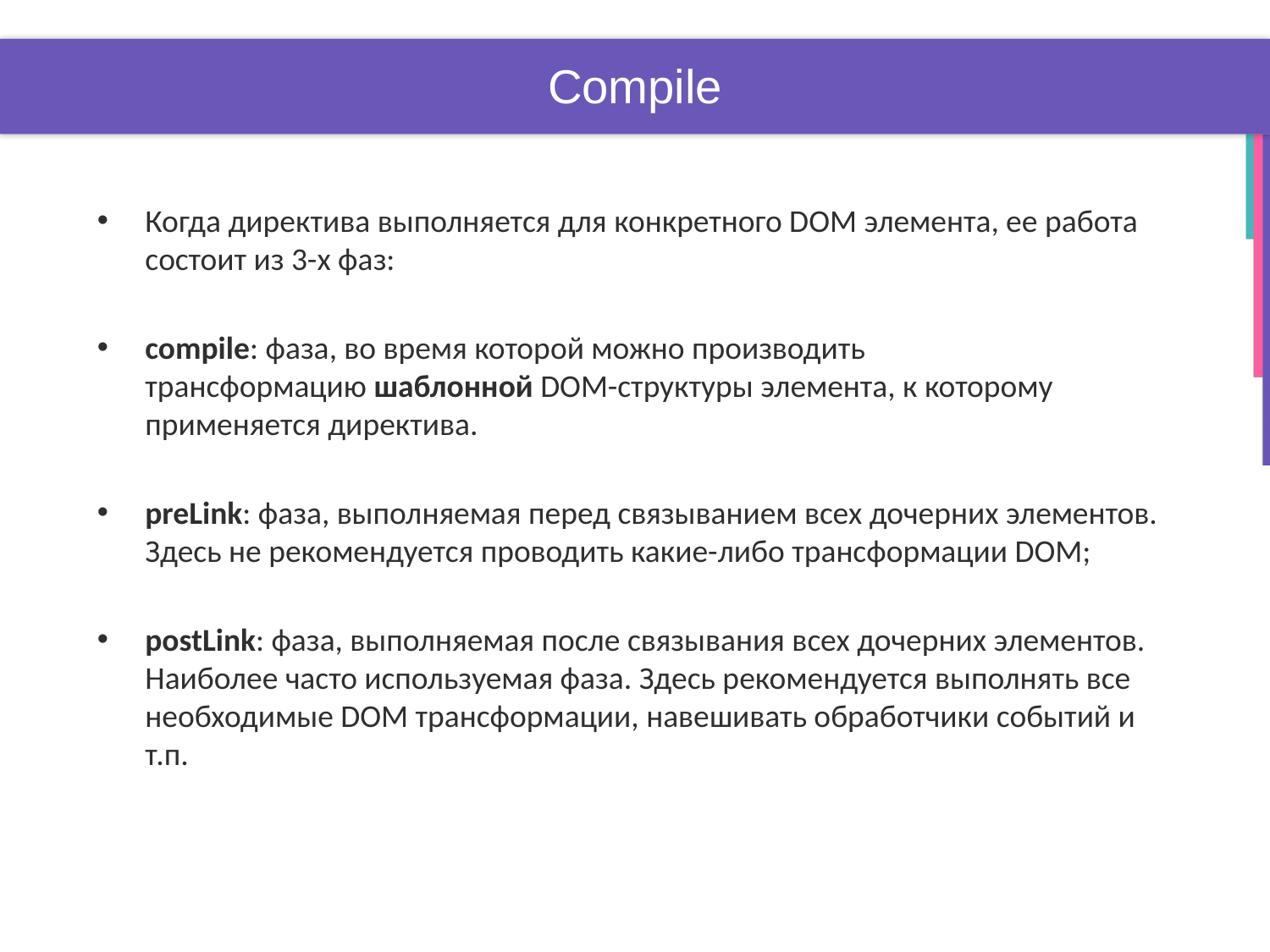

# Compile
Когда директива выполняется для конкретного DOM элемента, ее работа состоит из 3-х фаз:

compile: фаза, во время которой можно производить трансформацию шаблонной DOM-структуры элемента, к которому применяется директива.

preLink: фаза, выполняемая перед связыванием всех дочерних элементов. Здесь не рекомендуется проводить какие-либо трансформации DOM;

postLink: фаза, выполняемая после связывания всех дочерних элементов. Наиболее часто используемая фаза. Здесь рекомендуется выполнять все необходимые DOM трансформации, навешивать обработчики событий и т.п.